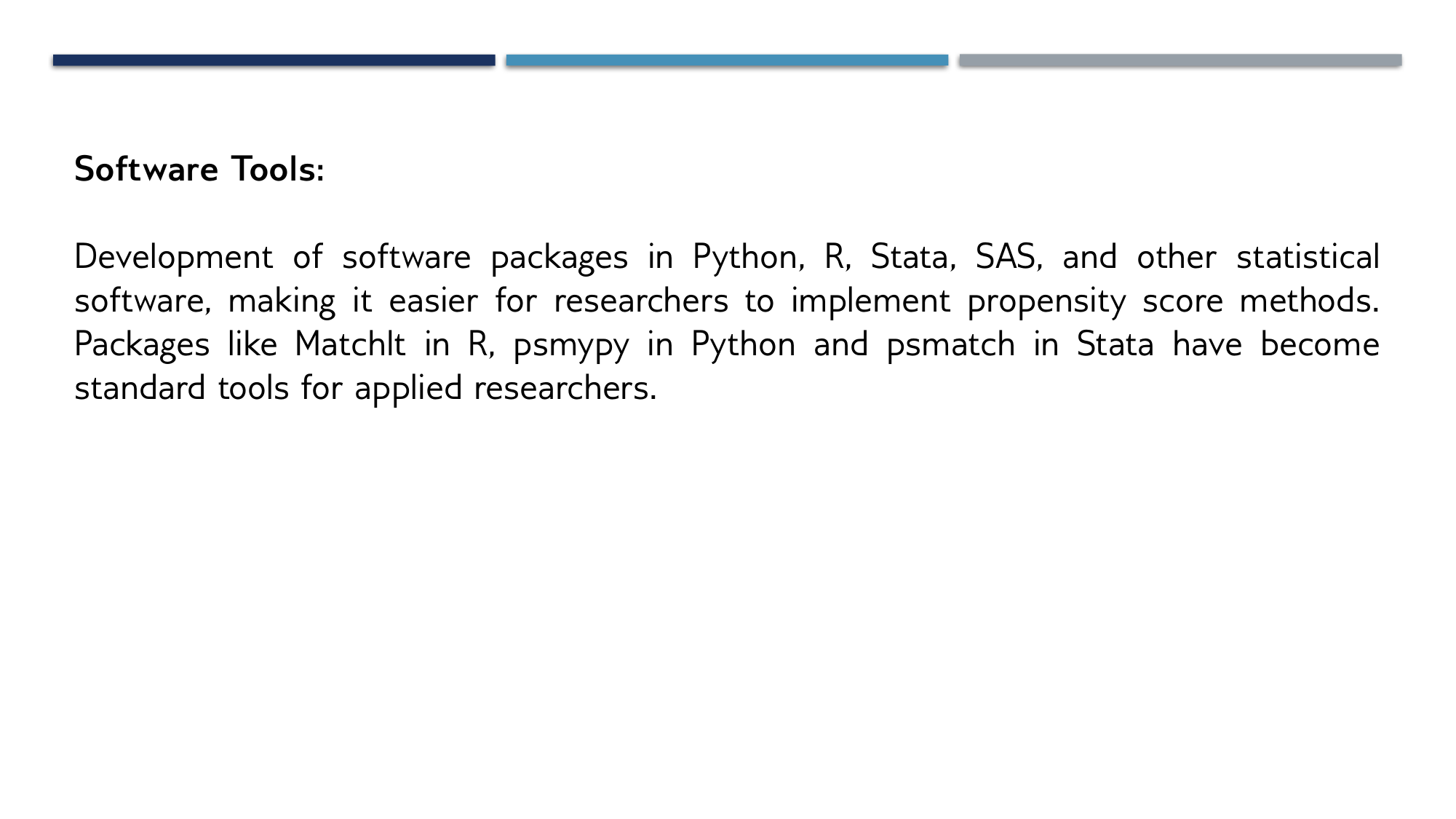

Software Tools:

Development of software packages in Python, R, Stata, SAS, and other statistical software, making it easier for researchers to implement propensity score methods. Packages like MatchIt in R, psmypy in Python and psmatch in Stata have become standard tools for applied researchers.